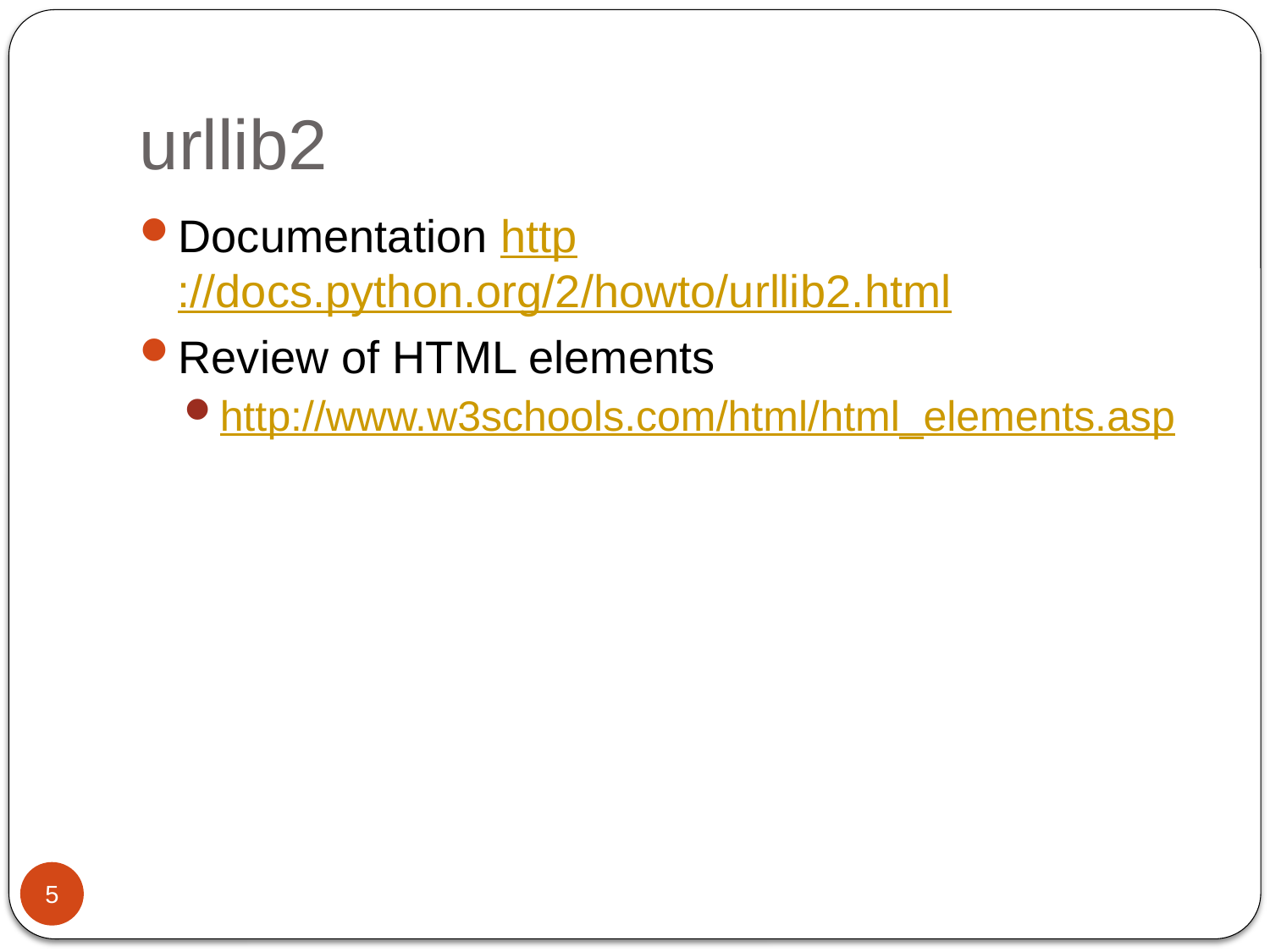

# urllib2
Documentation http://docs.python.org/2/howto/urllib2.html
Review of HTML elements
http://www.w3schools.com/html/html_elements.asp

5